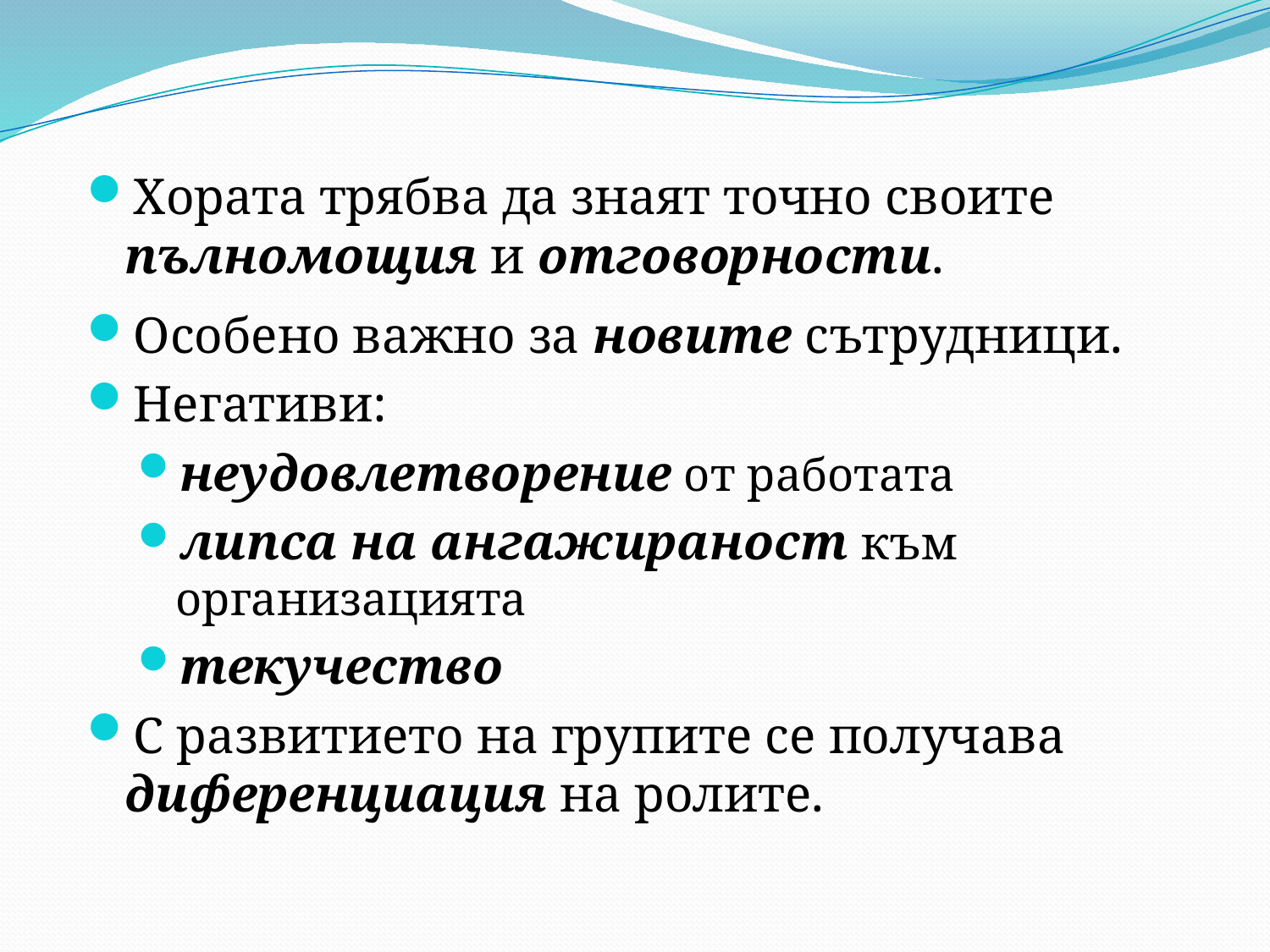

Хората трябва да знаят точно своите пълномощия и отговорности.
Особено важно за новите сътрудници.
Негативи:
неудовлетворение от работата
липса на ангажираност към организацията
текучество
С развитието на групите се получава диференциация на ролите.